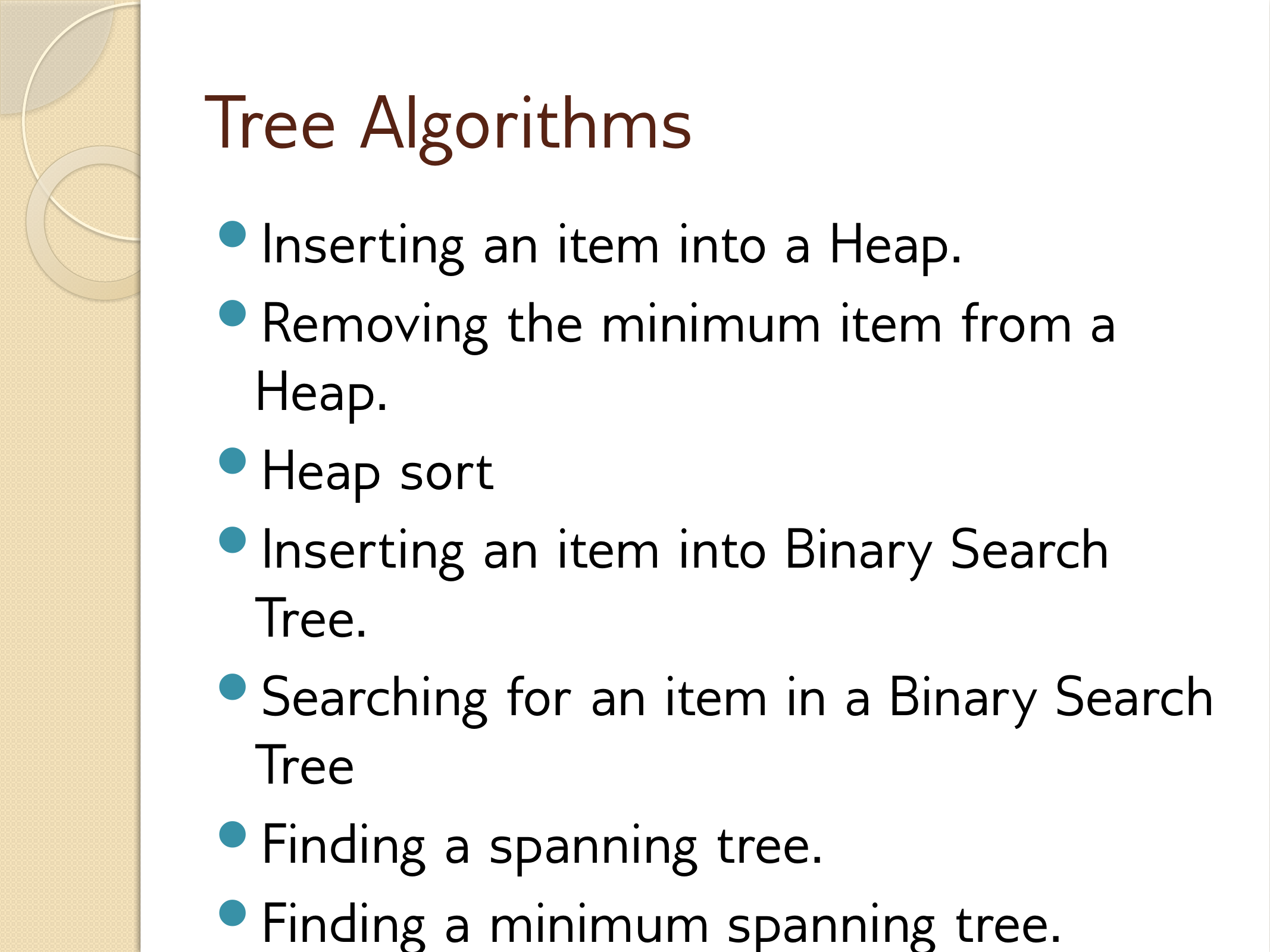

# Tree Algorithms
Inserting an item into a Heap.
Removing the minimum item from a Heap.
Heap sort
Inserting an item into Binary Search Tree.
Searching for an item in a Binary Search Tree
Finding a spanning tree.
Finding a minimum spanning tree.